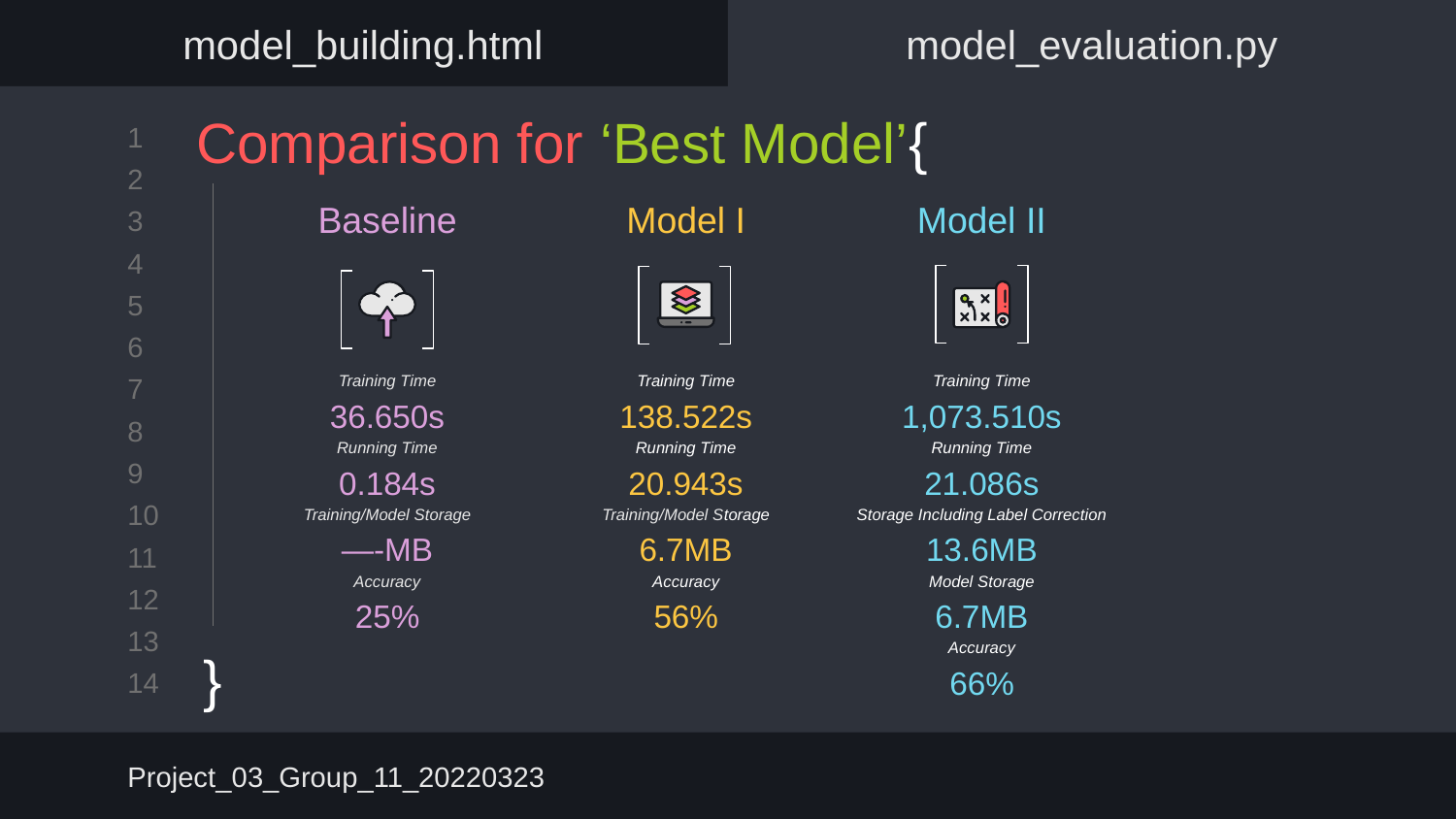

model_building.html
model_evaluation.py
# Comparison for ‘Best Model’{
}
Baseline
Model I
Model II

Training Time
36.650s
Running Time
0.184s
Training/Model Storage
—-MB
Accuracy
25%
Training Time
138.522s
Running Time
20.943s
Training/Model Storage
6.7MB
Accuracy
56%
Training Time
1,073.510s
Running Time
21.086s
Storage Including Label Correction
13.6MB
Model Storage
6.7MB
Accuracy
66%
Project_03_Group_11_20220323